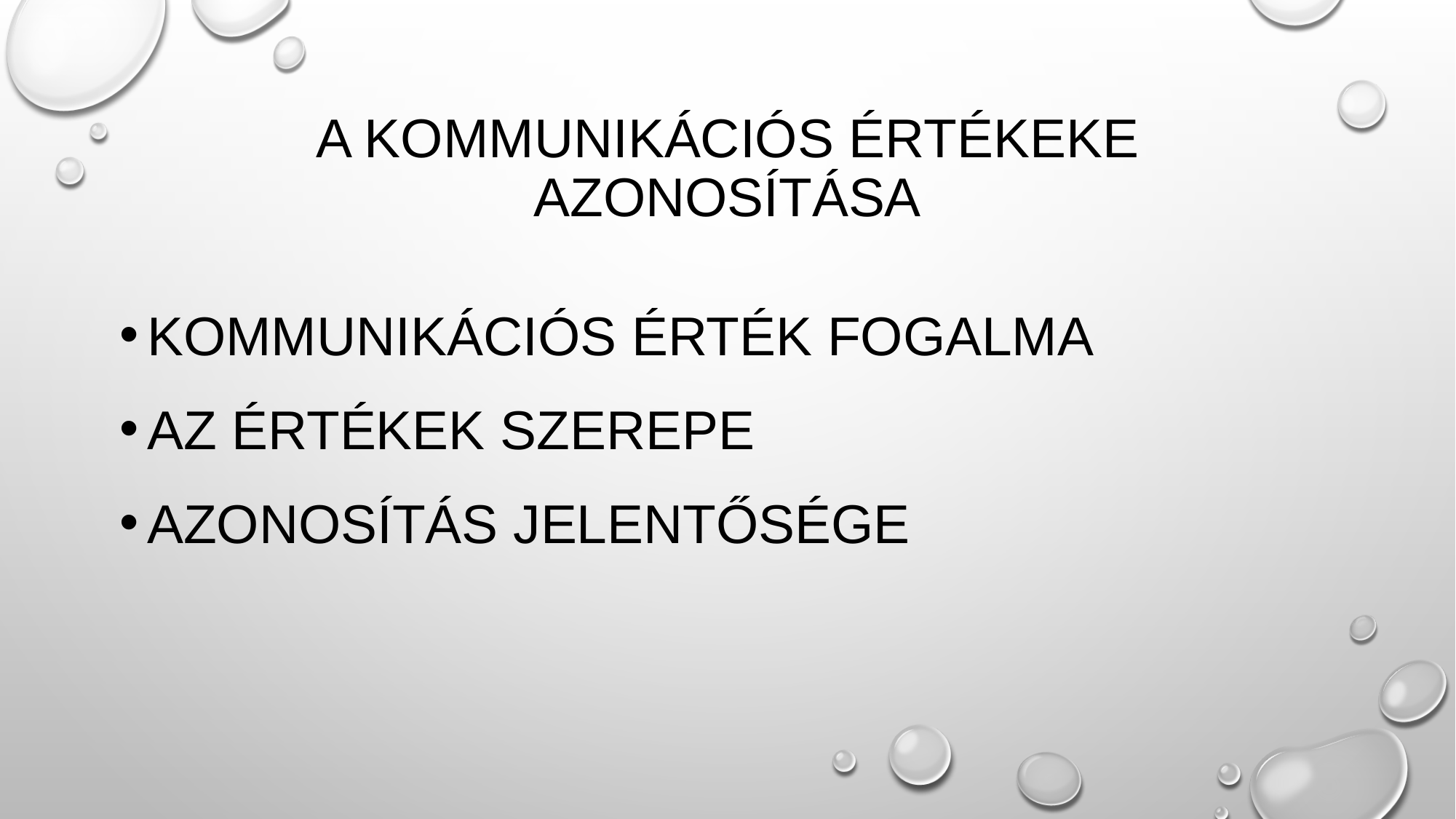

# A kommunikációs értékeke azonosítása
Kommunikációs érték fogalma
Az értékek szerepe
Azonosítás jelentősége